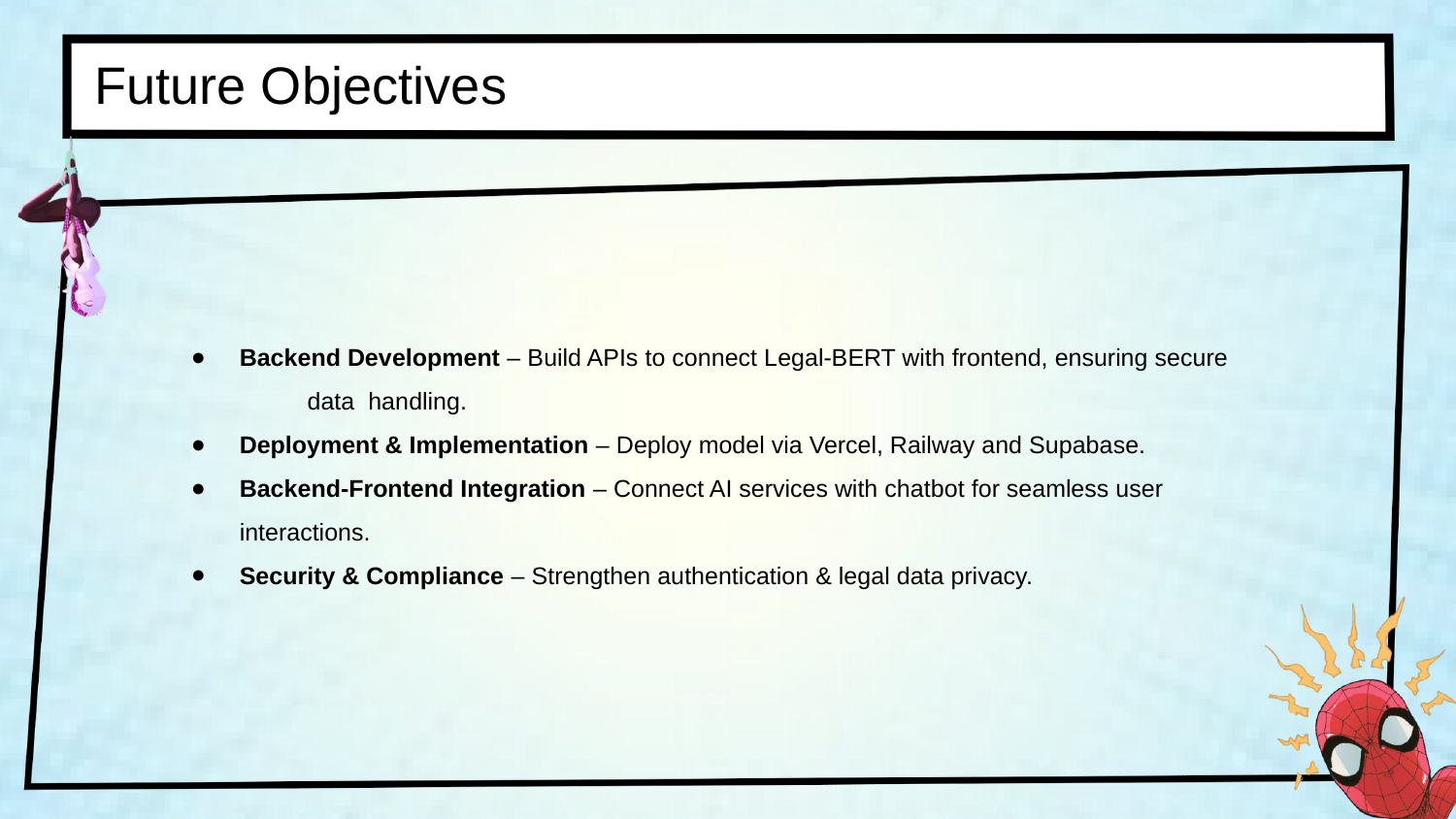

Future Objectives

Backend Development – Build APIs to connect Legal-BERT with frontend, ensuring secure             data  handling.
Deployment & Implementation – Deploy model via Vercel, Railway and Supabase.
Backend-Frontend Integration – Connect AI services with chatbot for seamless user interactions.
Security & Compliance – Strengthen authentication & legal data privacy.